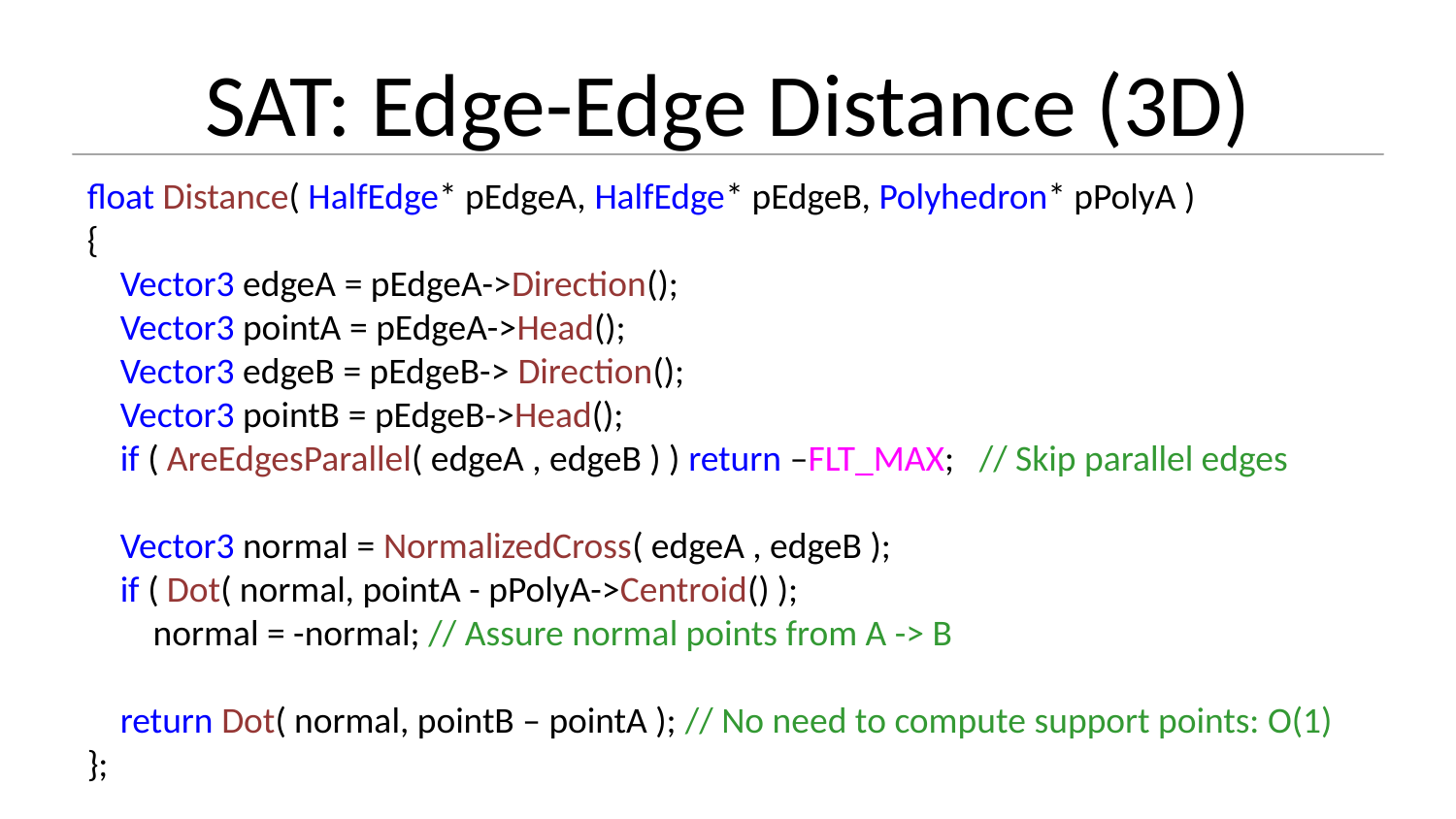

# SAT: Edge-Edge Distance (3D)
float Distance( HalfEdge* pEdgeA, HalfEdge* pEdgeB, Polyhedron* pPolyA )
{
    Vector3 edgeA = pEdgeA->Direction();
    Vector3 pointA = pEdgeA->Head();
    Vector3 edgeB = pEdgeB-> Direction();
    Vector3 pointB = pEdgeB->Head();
    if ( AreEdgesParallel( edgeA , edgeB ) ) return –FLT_MAX;   // Skip parallel edges

    Vector3 normal = NormalizedCross( edgeA , edgeB );
    if ( Dot( normal, pointA - pPolyA->Centroid() );
        normal = -normal; // Assure normal points from A -> B

    return Dot( normal, pointB – pointA ); // No need to compute support points: O(1)
};